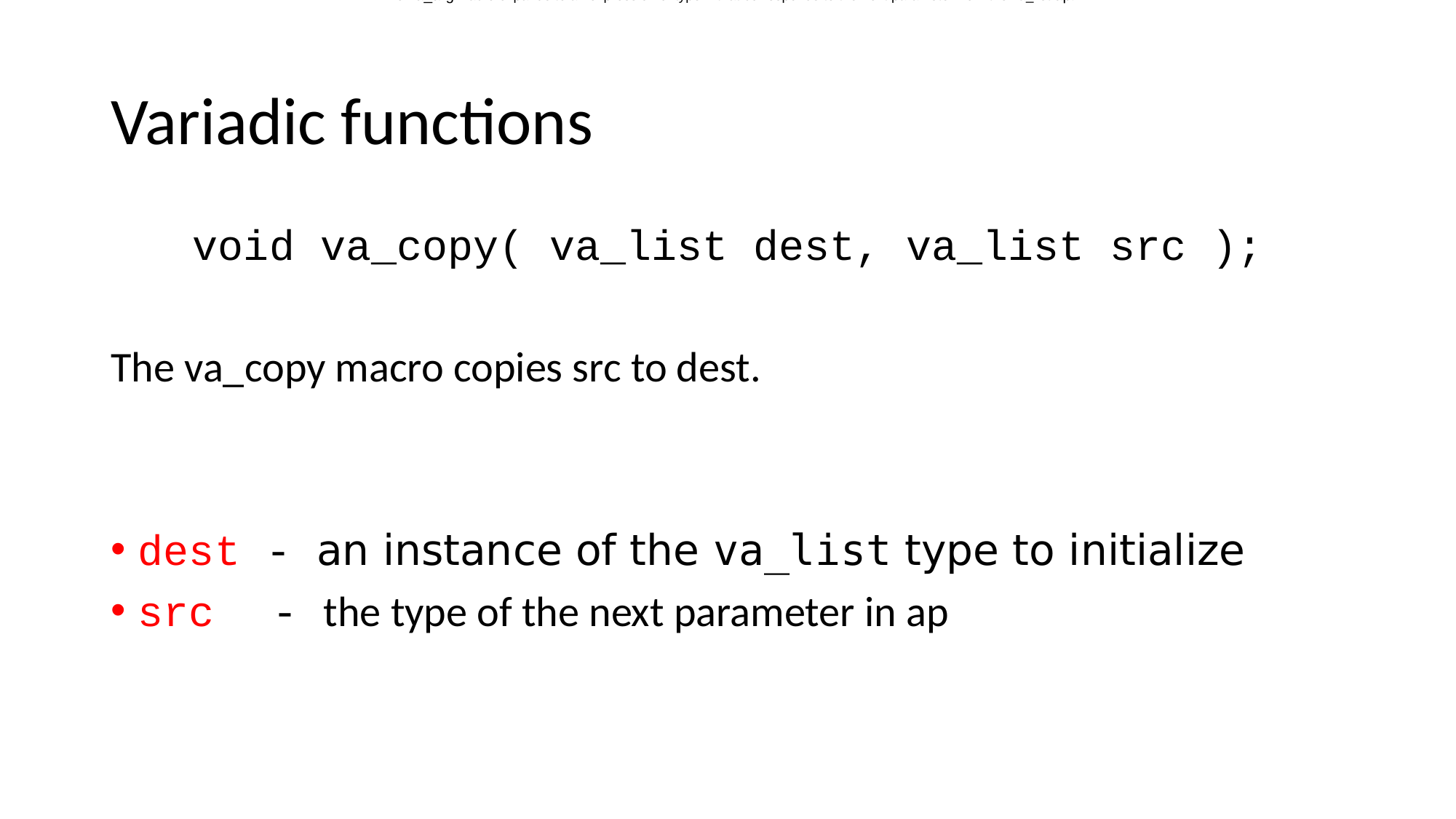

The va_arg macro expands to an expression of type T that corresponds to the next parameter from the va_list ap.

# Variadic functions
void va_copy( va_list dest, va_list src );

The va_copy macro copies src to dest.

dest - an instance of the va_list type to initialize
src	 - the type of the next parameter in ap